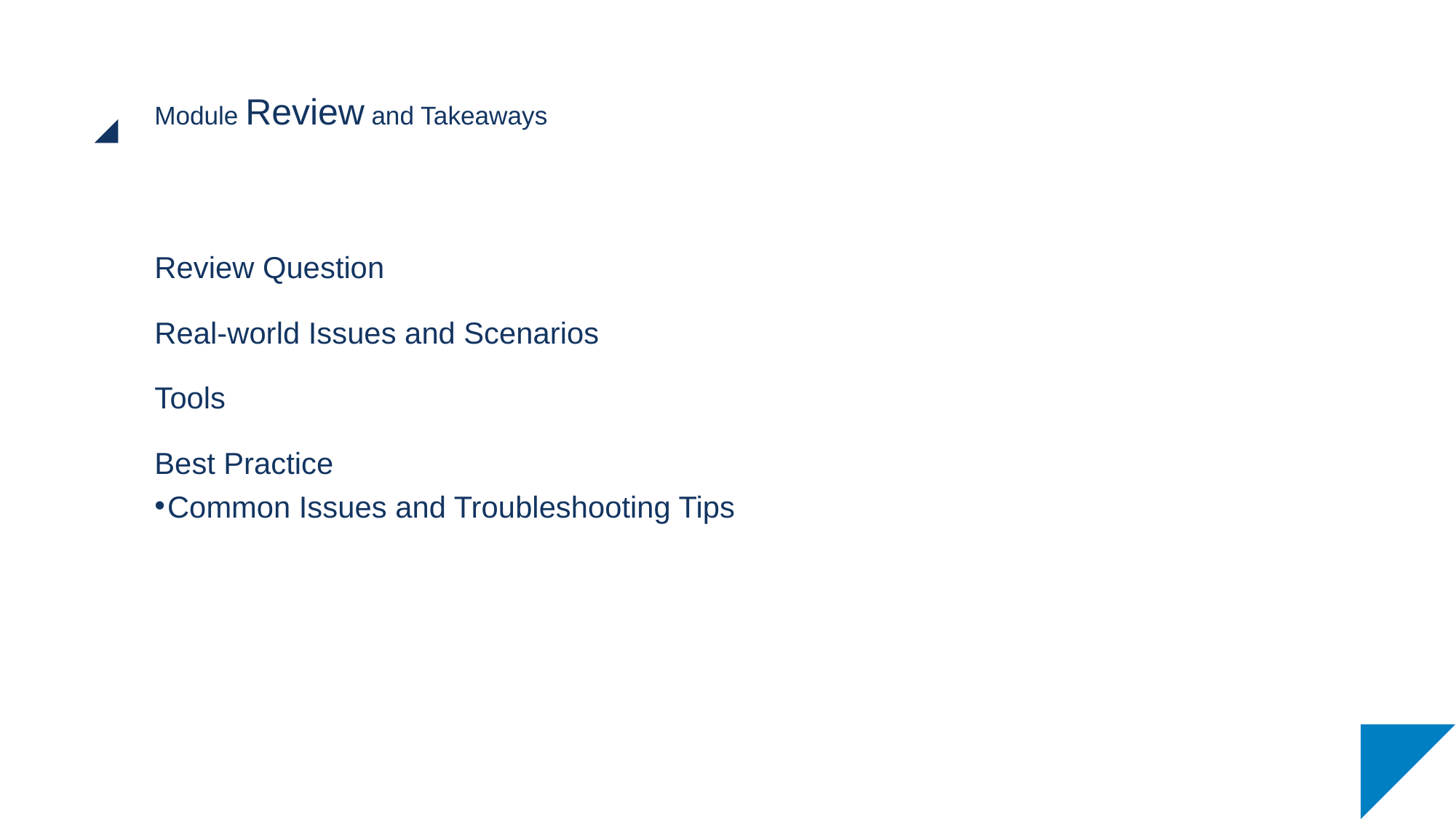

# Module Review and Takeaways
Review Question
Real-world Issues and Scenarios
Tools
Best Practice
Common Issues and Troubleshooting Tips